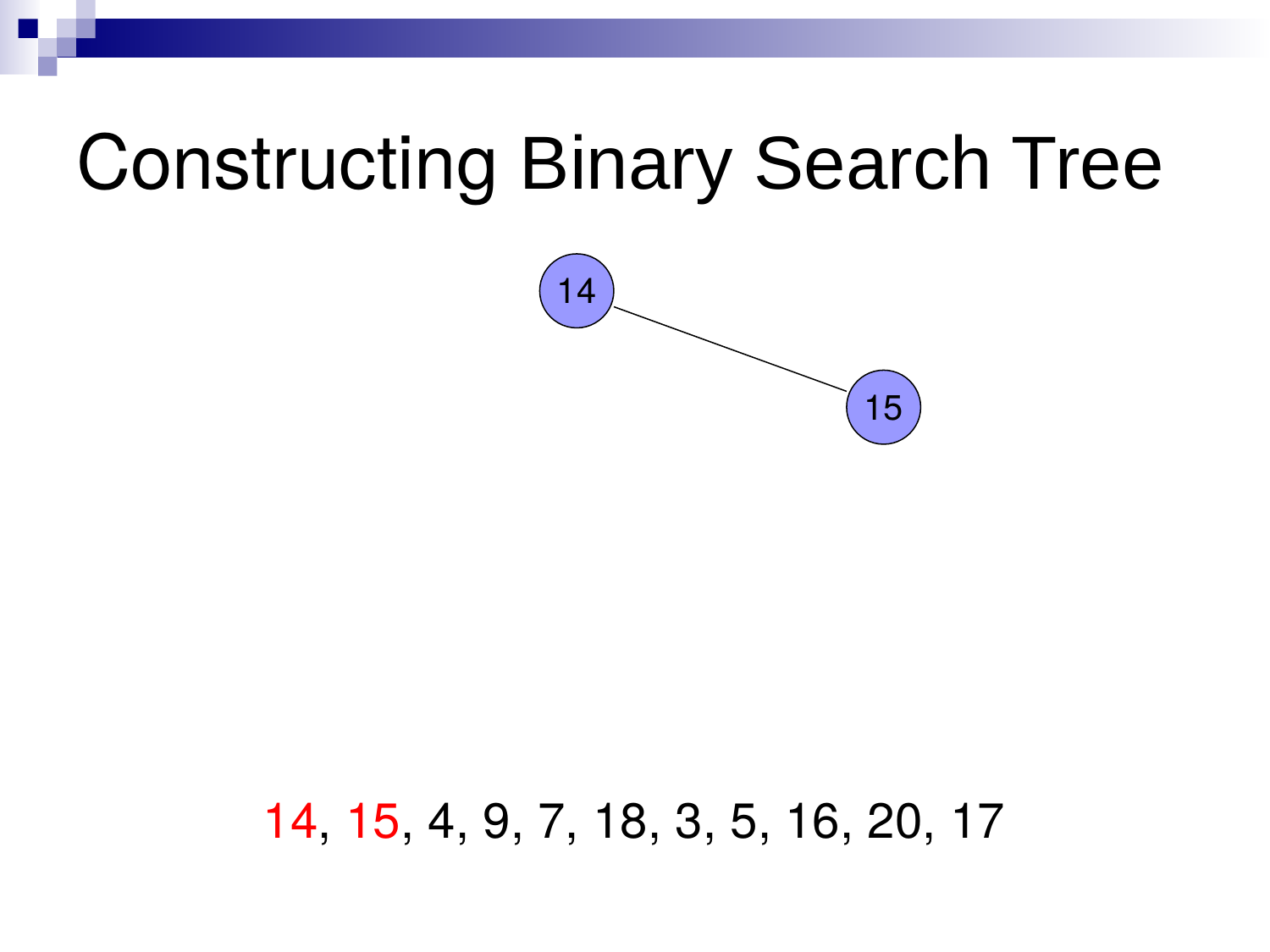

# Constructing Binary Search Tree

14

15
14, 15, 4, 9, 7, 18, 3, 5, 16, 20, 17